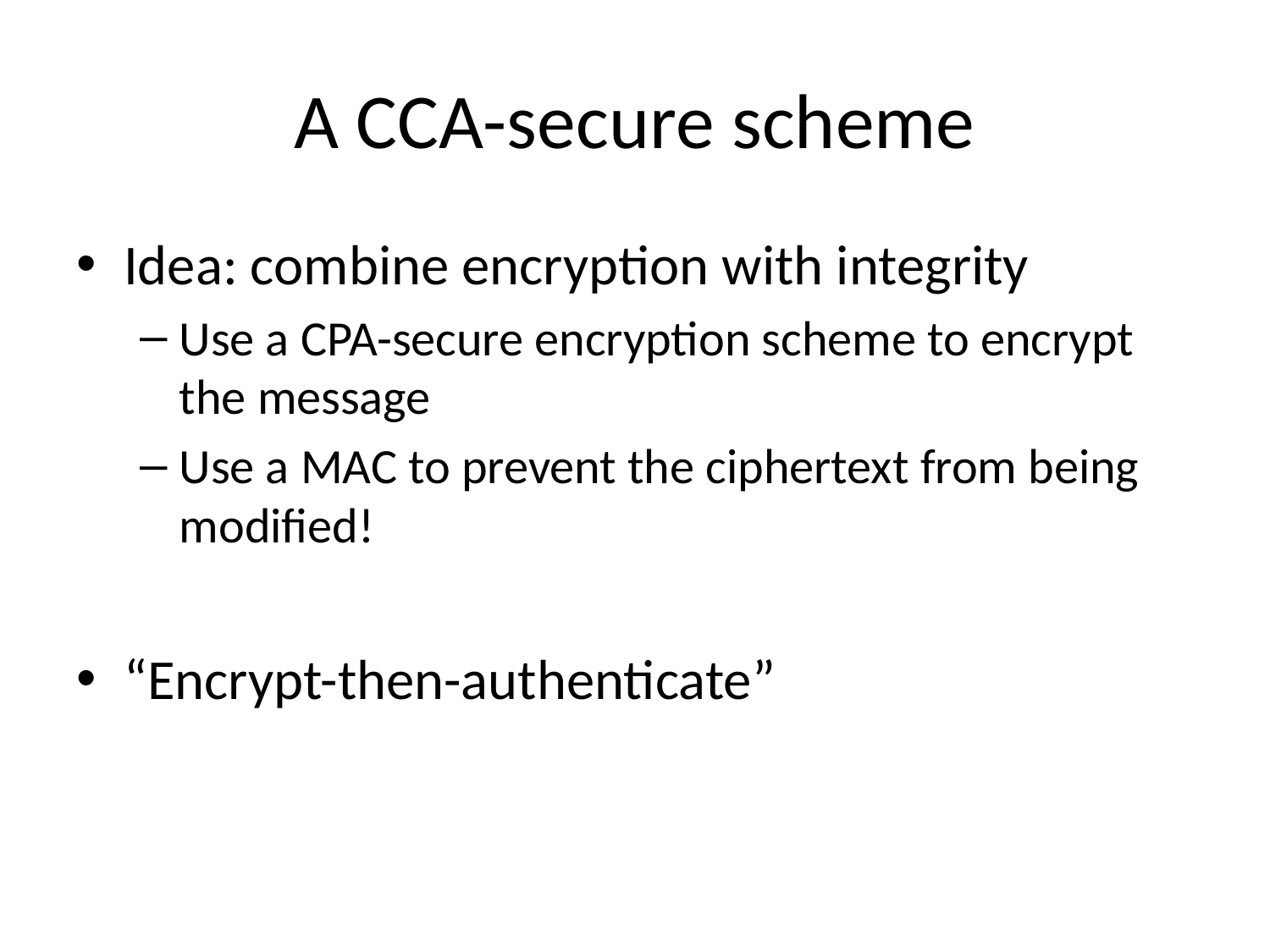

# A CCA-secure scheme
Idea: combine encryption with integrity
Use a CPA-secure encryption scheme to encrypt the message
Use a MAC to prevent the ciphertext from being modified!

“Encrypt-then-authenticate”